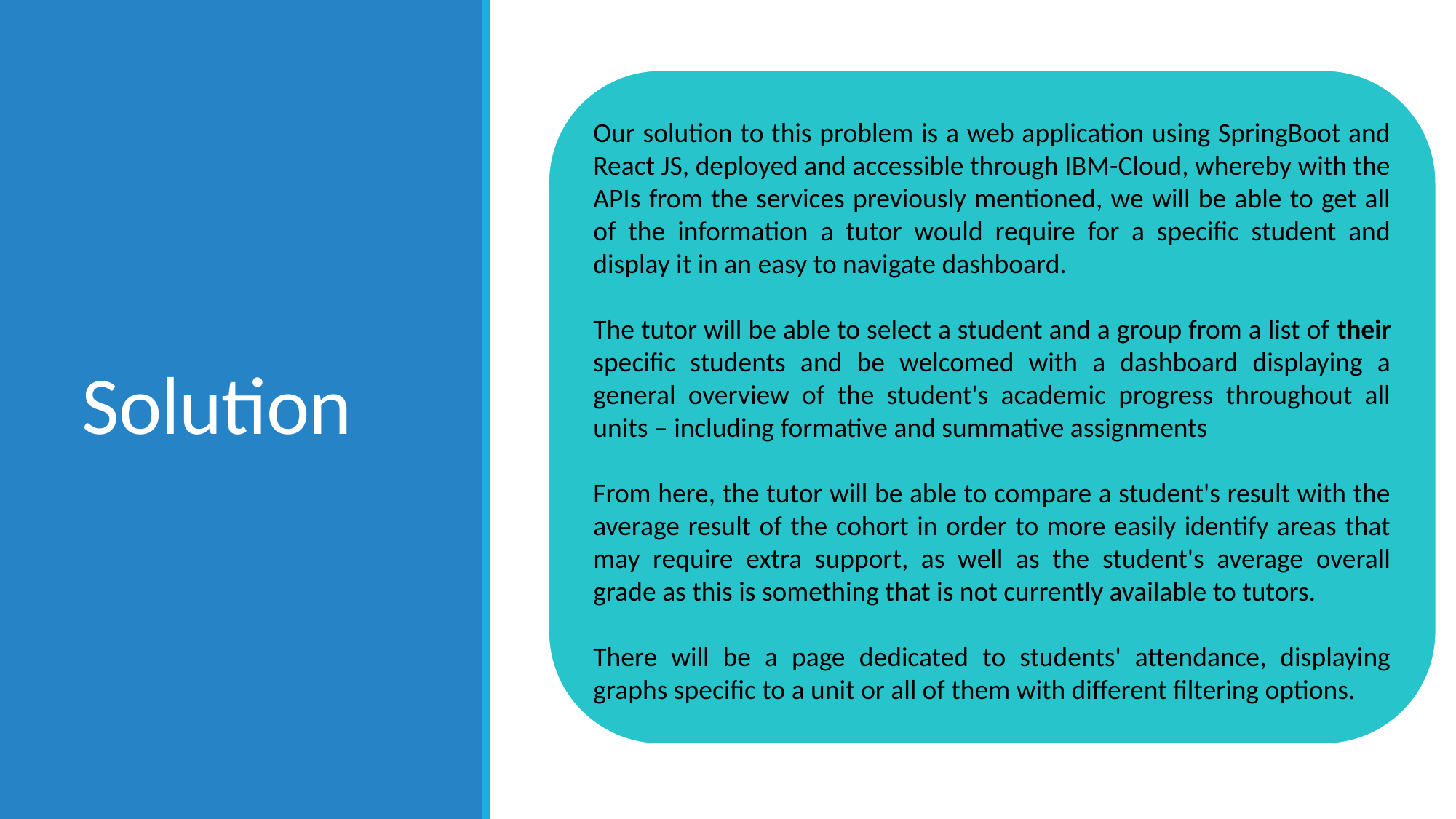

Our solution to this problem is a web application using SpringBoot and React JS, deployed and accessible through IBM-Cloud, whereby with the APIs from the services previously mentioned, we will be able to get all of the information a tutor would require for a specific student and display it in an easy to navigate dashboard.

The tutor will be able to select a student and a group from a list of their specific students and be welcomed with a dashboard displaying a general overview of the student's academic progress throughout all units – including formative and summative assignments

From here, the tutor will be able to compare a student's result with the average result of the cohort in order to more easily identify areas that may require extra support, as well as the student's average overall grade as this is something that is not currently available to tutors.

There will be a page dedicated to students' attendance, displaying graphs specific to a unit or all of them with different filtering options.
# Solution